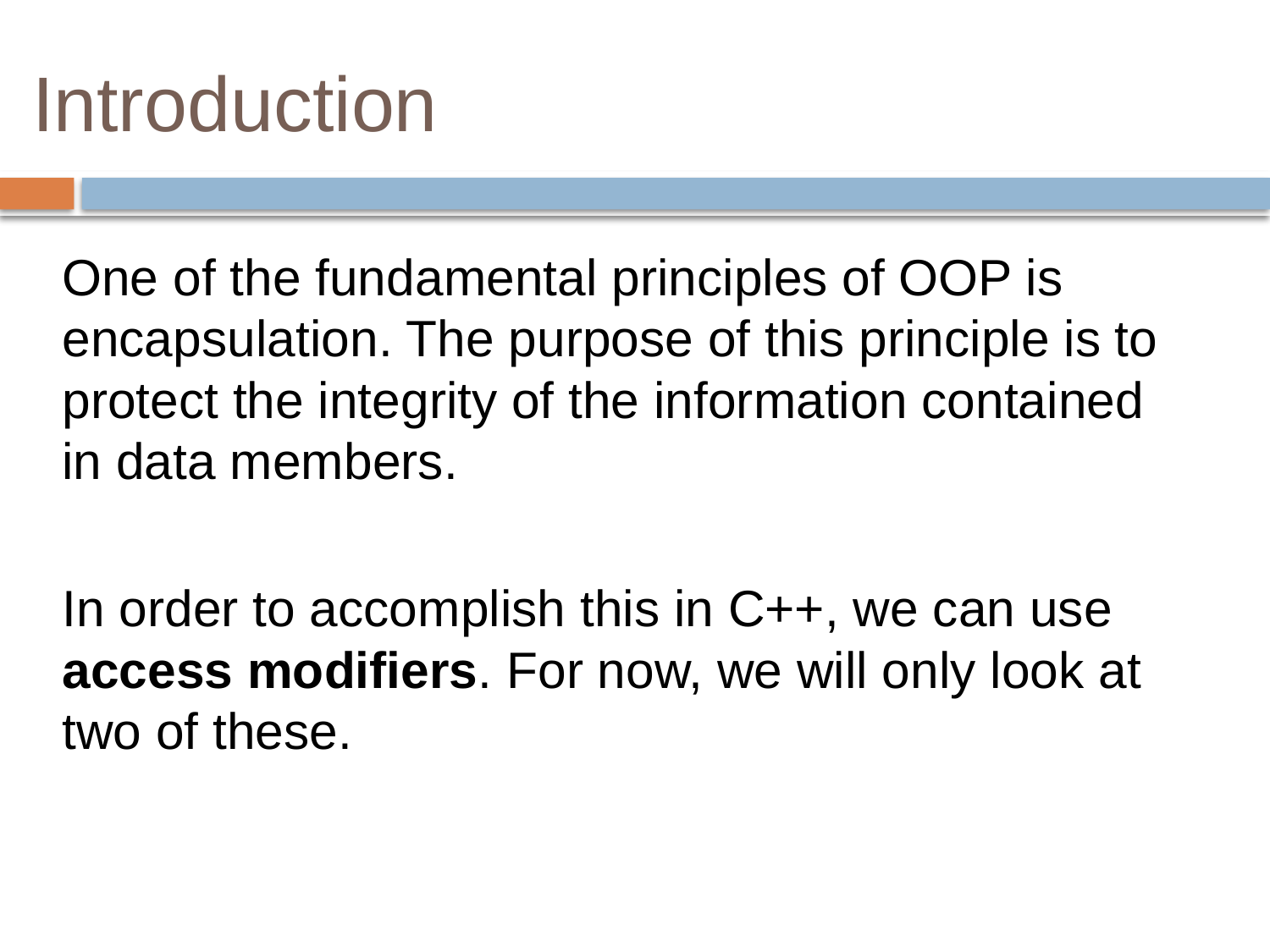

# Introduction
One of the fundamental principles of OOP is encapsulation. The purpose of this principle is to protect the integrity of the information contained in data members.

In order to accomplish this in C++, we can use access modifiers. For now, we will only look at two of these.